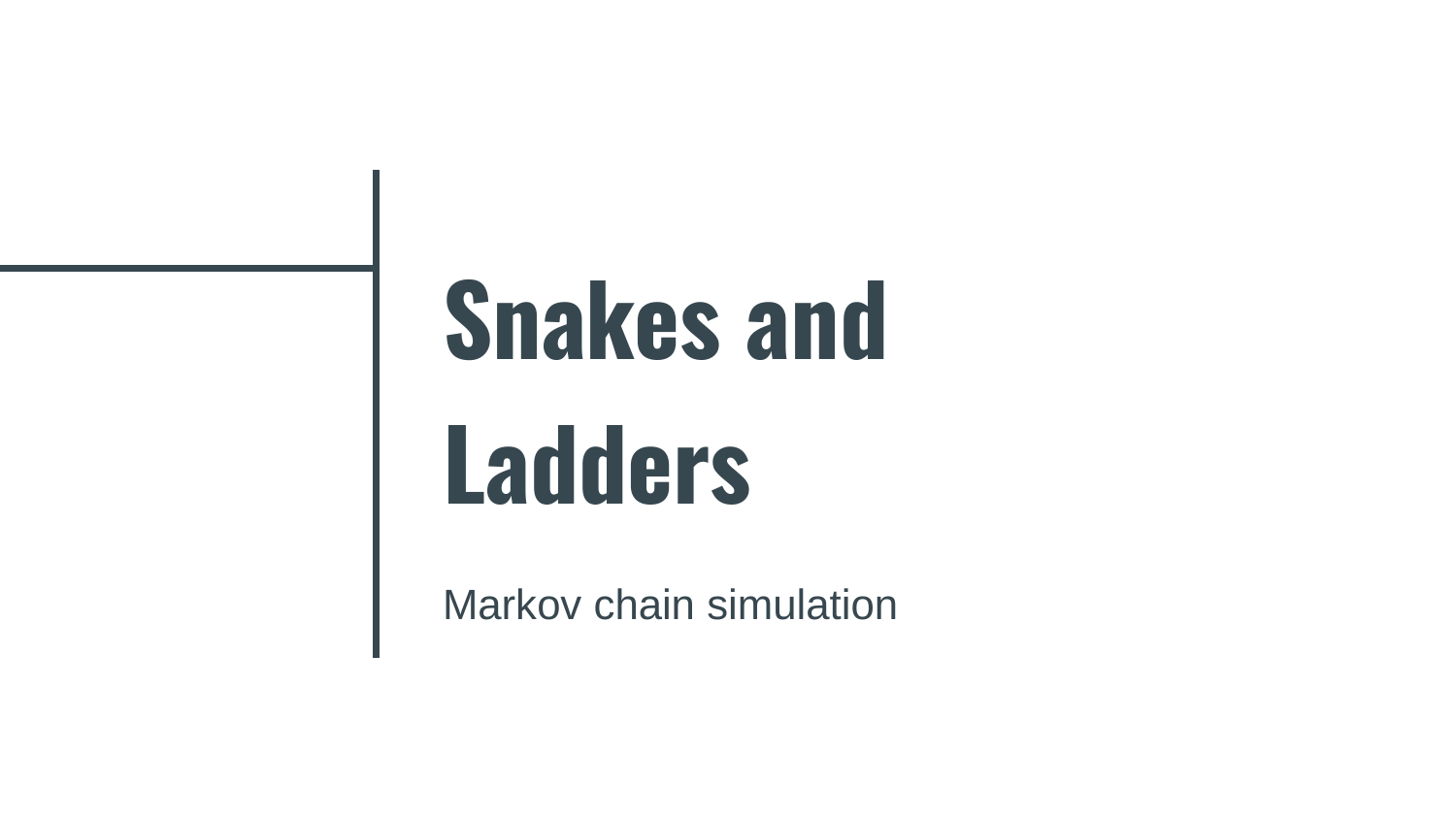

# Snakes and Ladders
Markov chain simulation